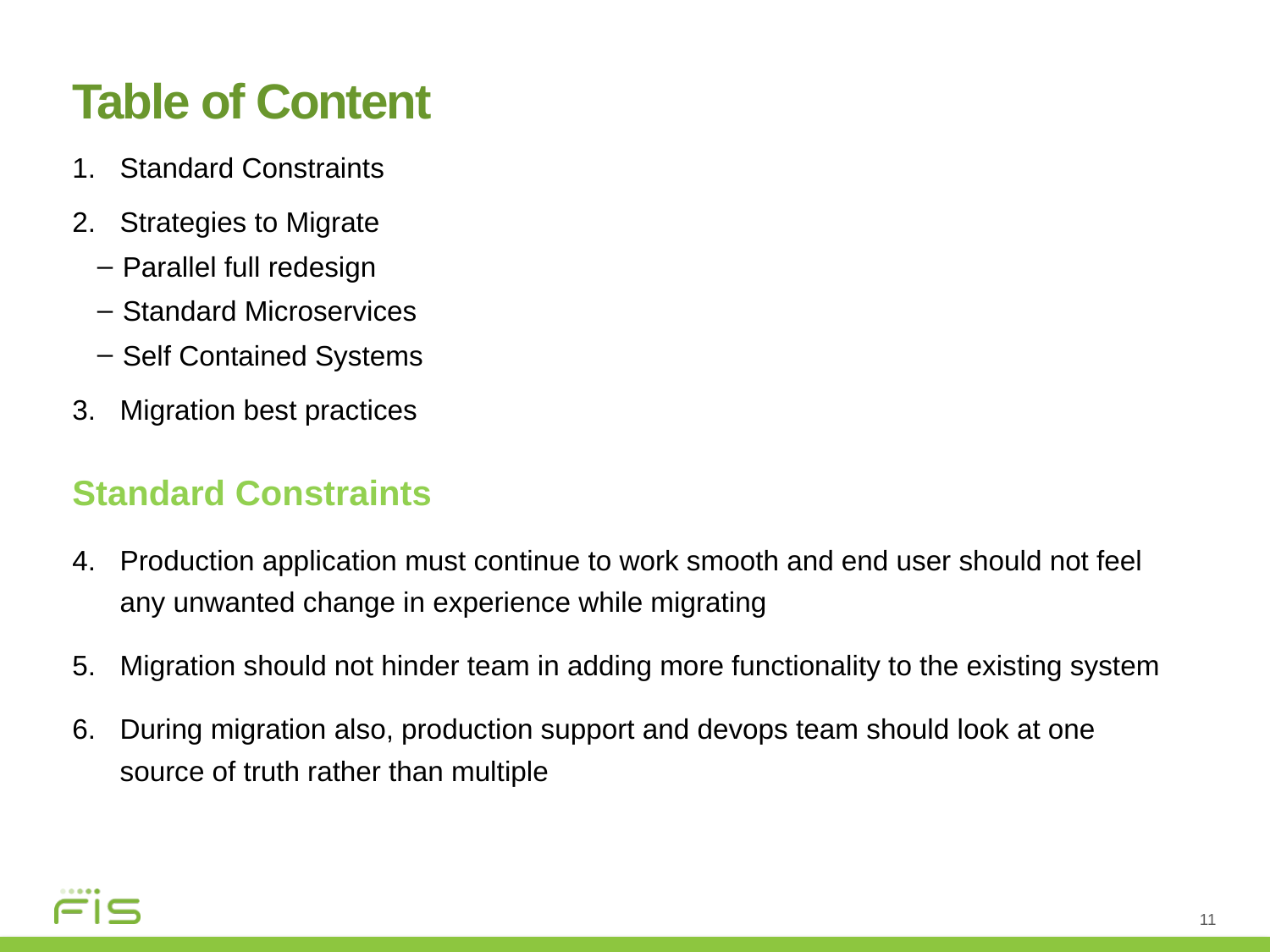

Table of Content
Standard Constraints
Strategies to Migrate
Parallel full redesign
Standard Microservices
Self Contained Systems
Migration best practices

Standard Constraints
Production application must continue to work smooth and end user should not feel any unwanted change in experience while migrating
Migration should not hinder team in adding more functionality to the existing system
During migration also, production support and devops team should look at one source of truth rather than multiple

11